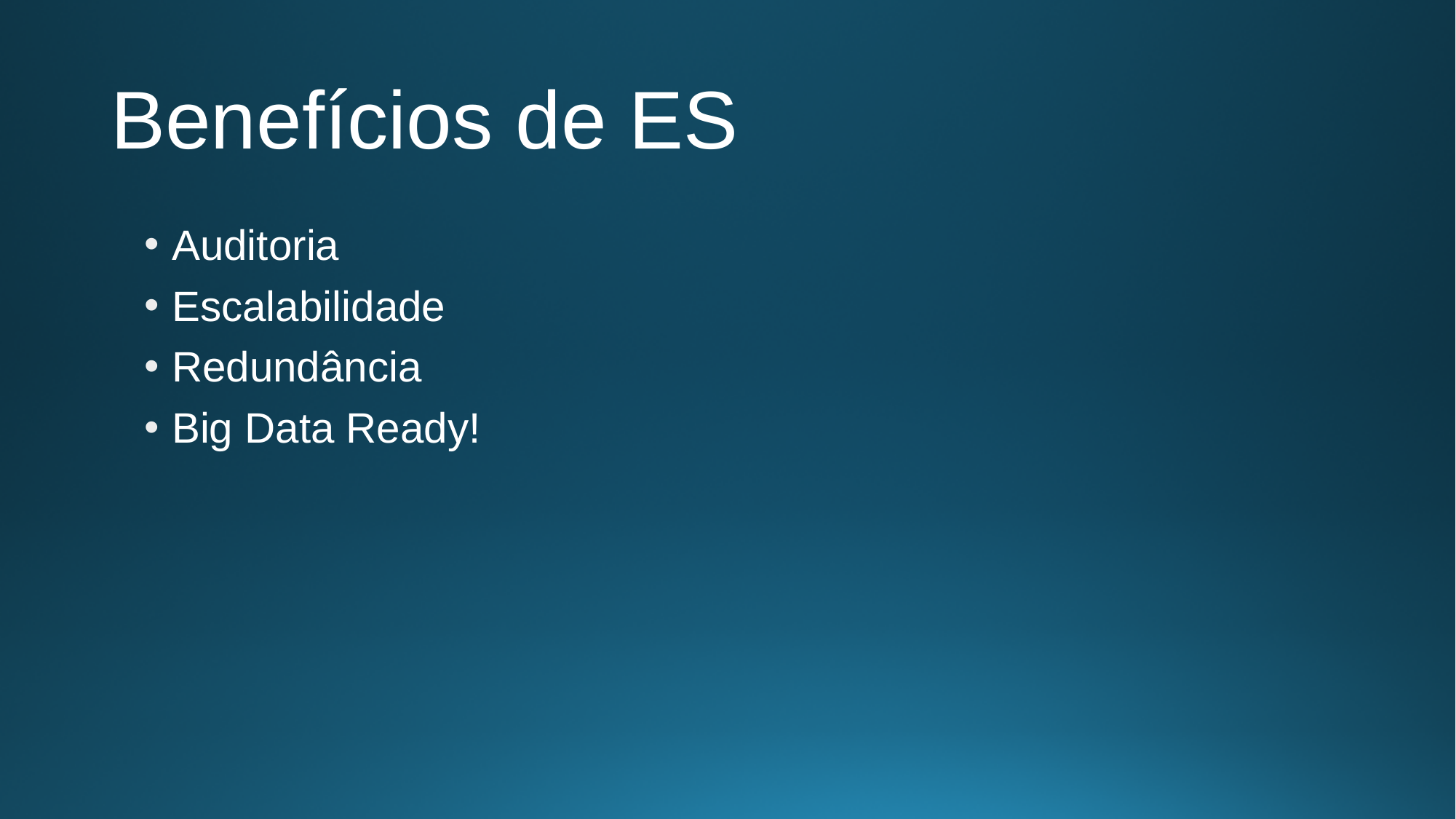

# Benefícios de ES
Auditoria
Escalabilidade
Redundância
Big Data Ready!